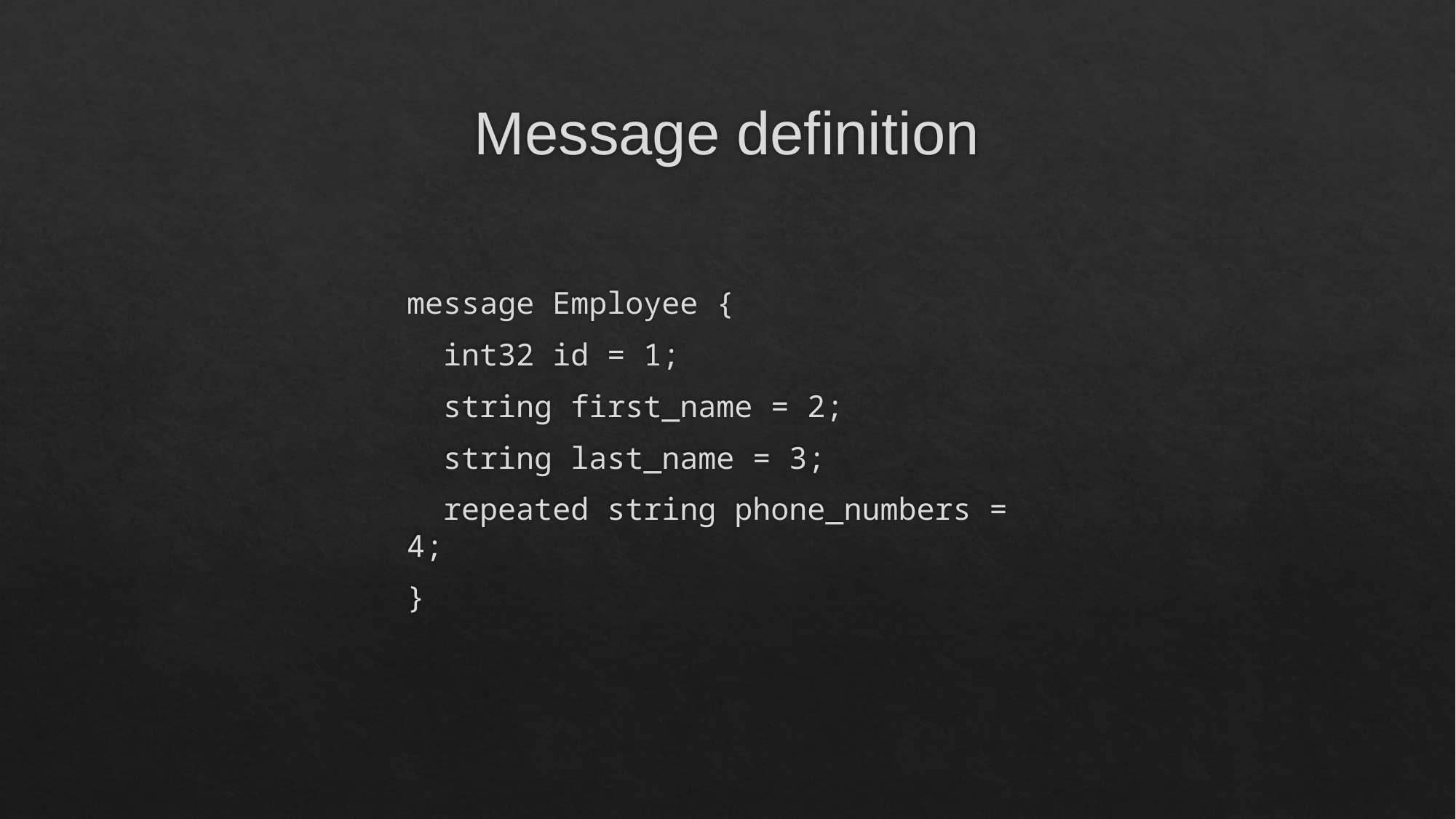

# Message definition
message Employee {
  int32 id = 1;
  string first_name = 2;
  string last_name = 3;
  repeated string phone_numbers = 4;
}